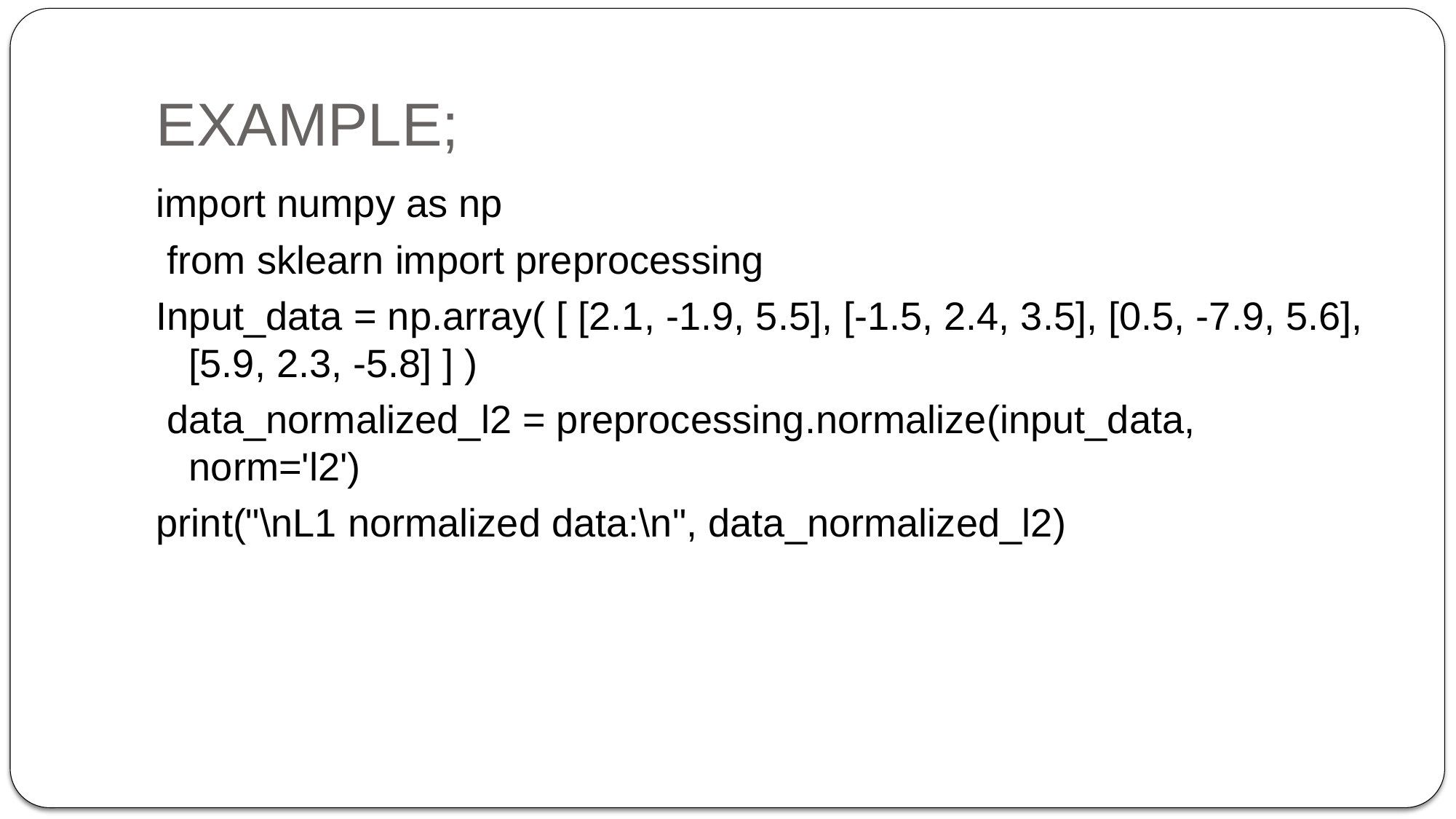

# EXAMPLE;
import numpy as np
 from sklearn import preprocessing
Input_data = np.array( [ [2.1, -1.9, 5.5], [-1.5, 2.4, 3.5], [0.5, -7.9, 5.6], [5.9, 2.3, -5.8] ] )
 data_normalized_l2 = preprocessing.normalize(input_data, norm='l2')
print("\nL1 normalized data:\n", data_normalized_l2)